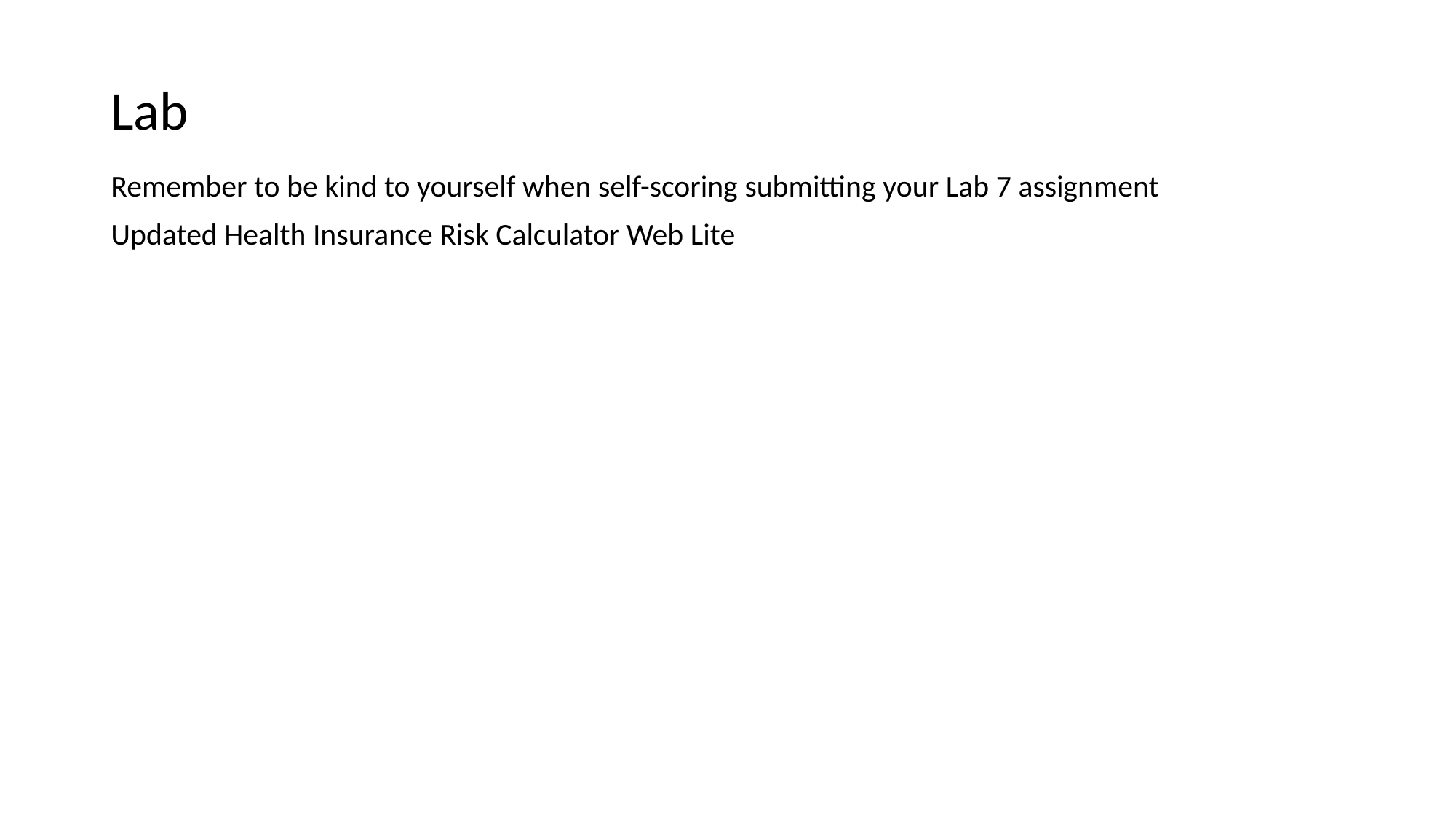

# Lab
Remember to be kind to yourself when self-scoring submitting your Lab 7 assignment
Updated Health Insurance Risk Calculator Web Lite